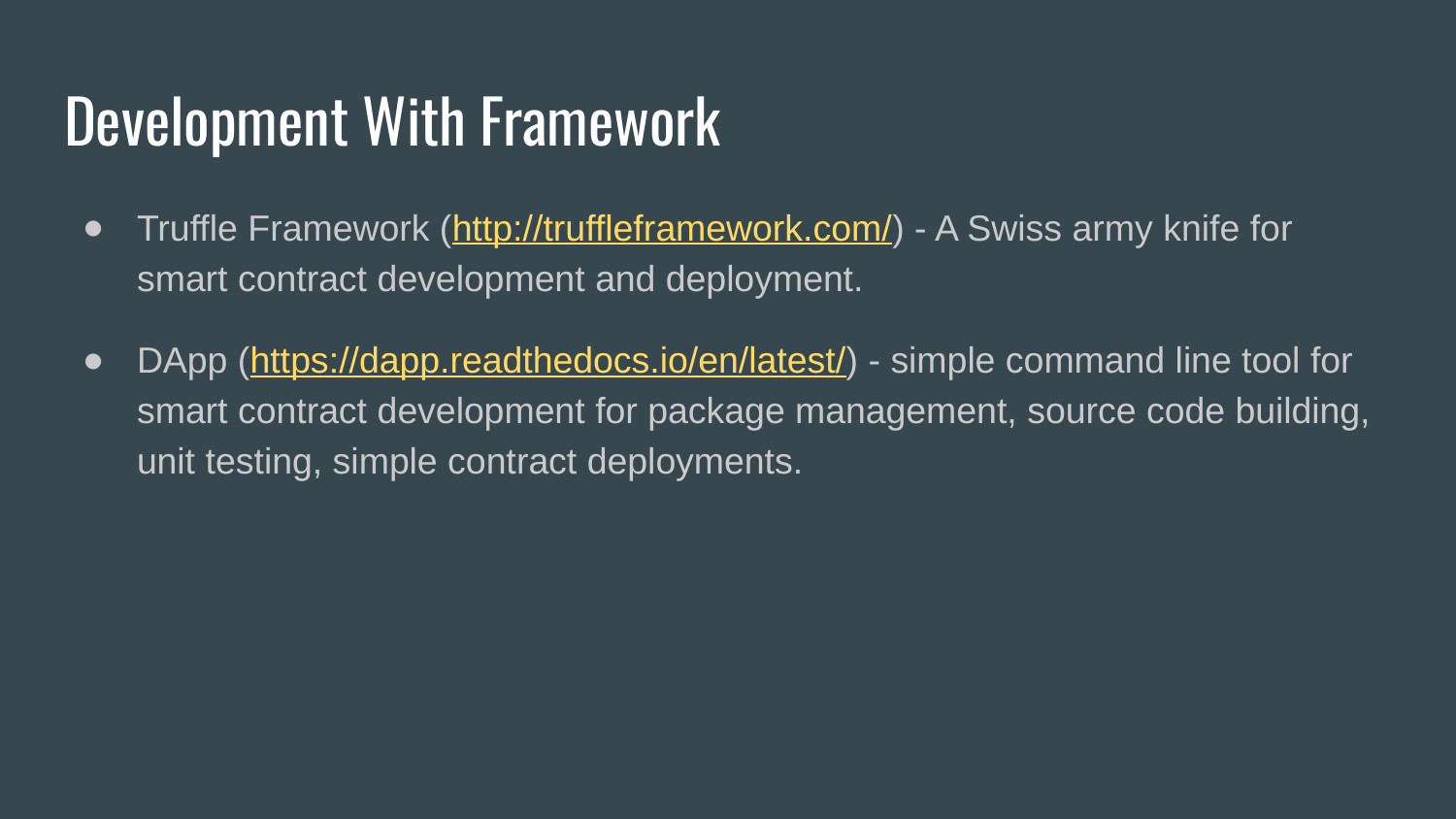

# Development With Framework
Truffle Framework (http://truffleframework.com/) - A Swiss army knife for smart contract development and deployment.
DApp (https://dapp.readthedocs.io/en/latest/) - simple command line tool for smart contract development for package management, source code building, unit testing, simple contract deployments.